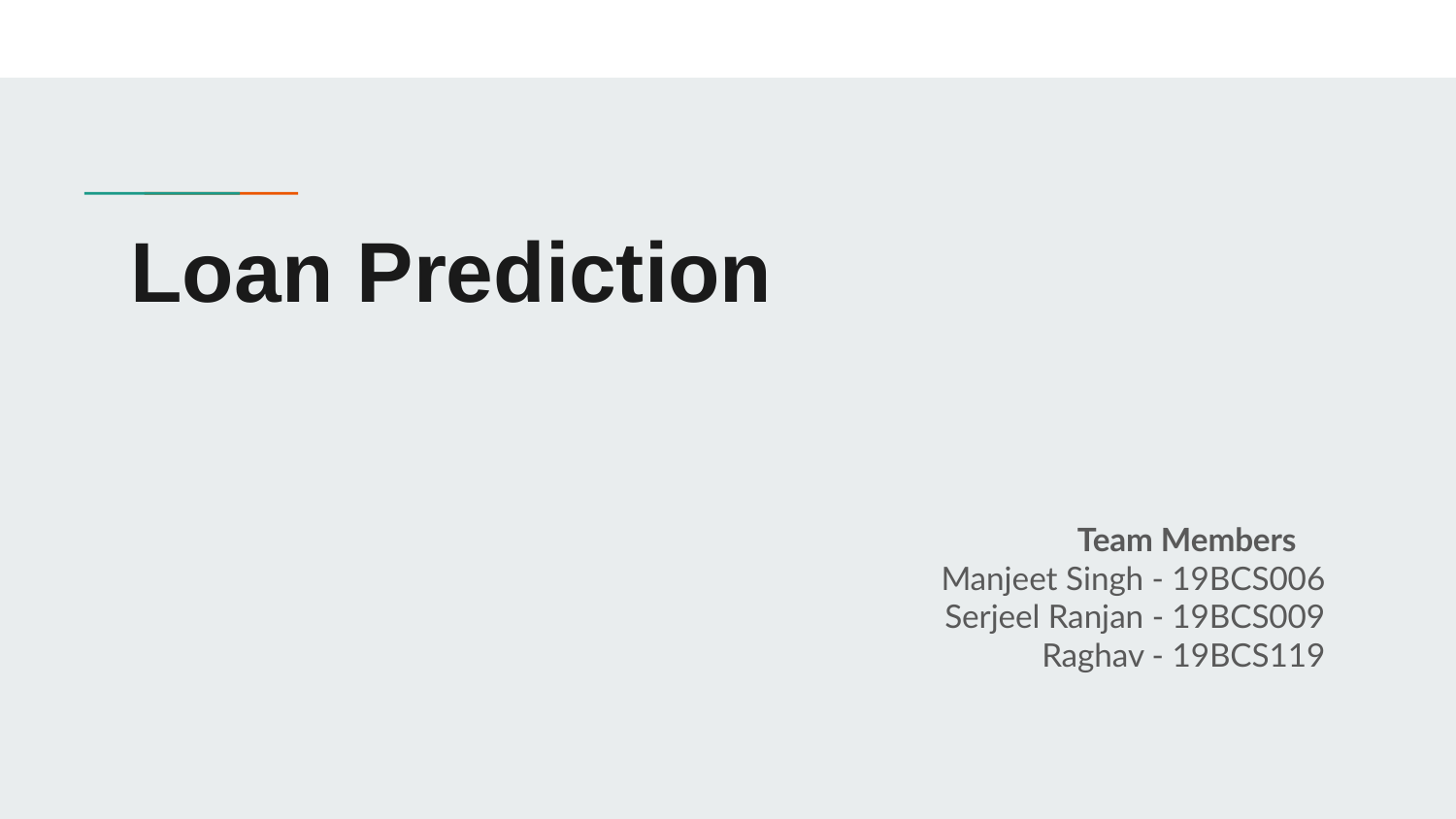

# Loan Prediction
Team Members
Manjeet Singh - 19BCS006
Serjeel Ranjan - 19BCS009
Raghav - 19BCS119